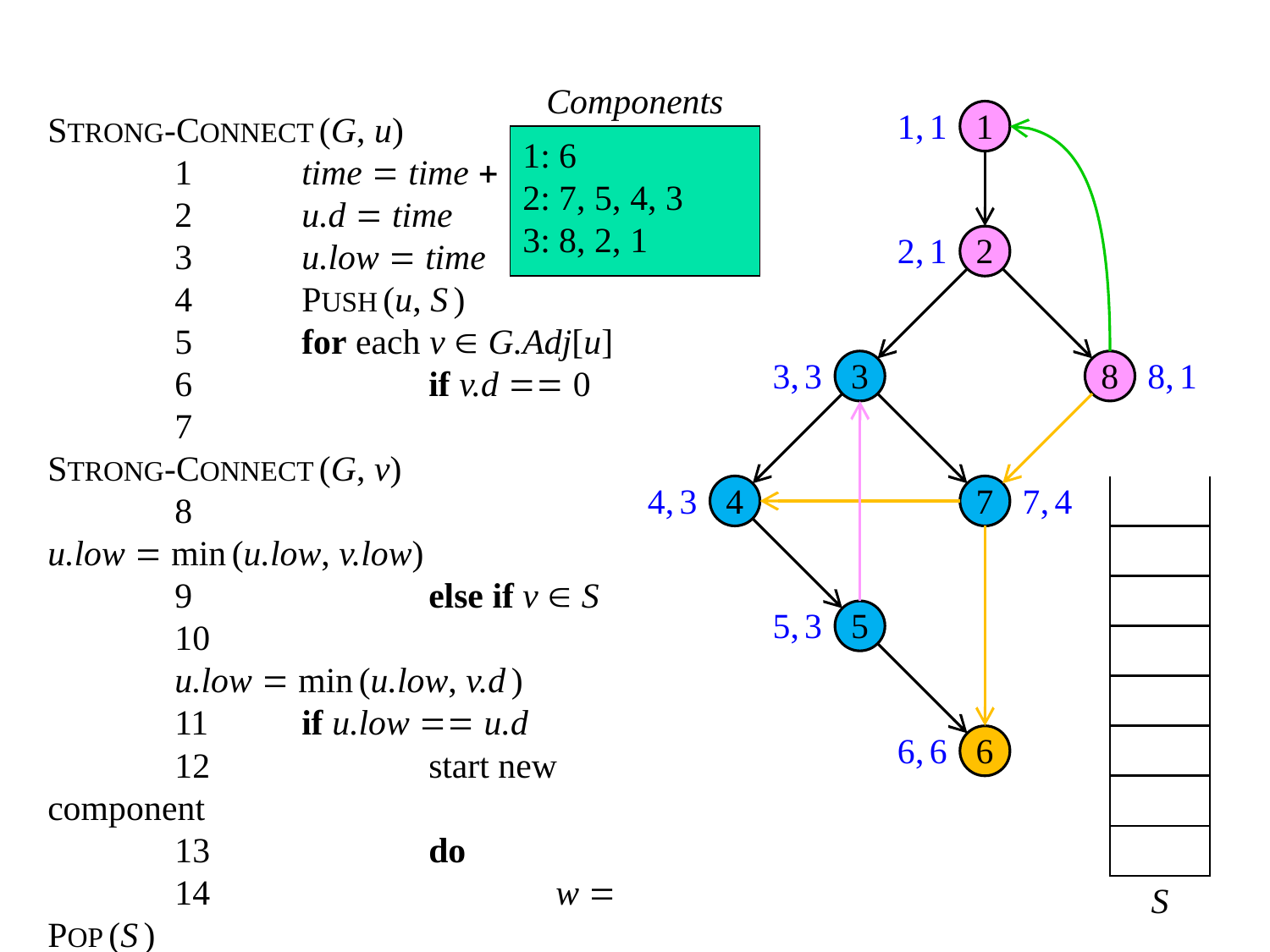

Components
STRONG-CONNECT(G, u)
	1	time = time + 1
	2	u.d = time
	3	u.low = time
	4	PUSH(u, S)
	5	for each v ∈ G.Adj[u]
	6		if v.d == 0
	7			STRONG-CONNECT(G, v)
	8			u.low = min(u.low, v.low)
	9		else if v ∈ S
	10				u.low = min(u.low, v.d)
	11	if u.low == u.d
	12		start new component
	13		do
	14			w = POP(S)
	15			put w in current component
	16		while w != u
1,1
1
1: 6
2: 7, 5, 4, 3
3: 8, 2, 1
2,1
2
3,3
3
8
8,1
4,3
4
7
7,4
|  |
| --- |
|  |
|  |
|  |
|  |
|  |
|  |
|  |
5,3
5
6,6
6
S